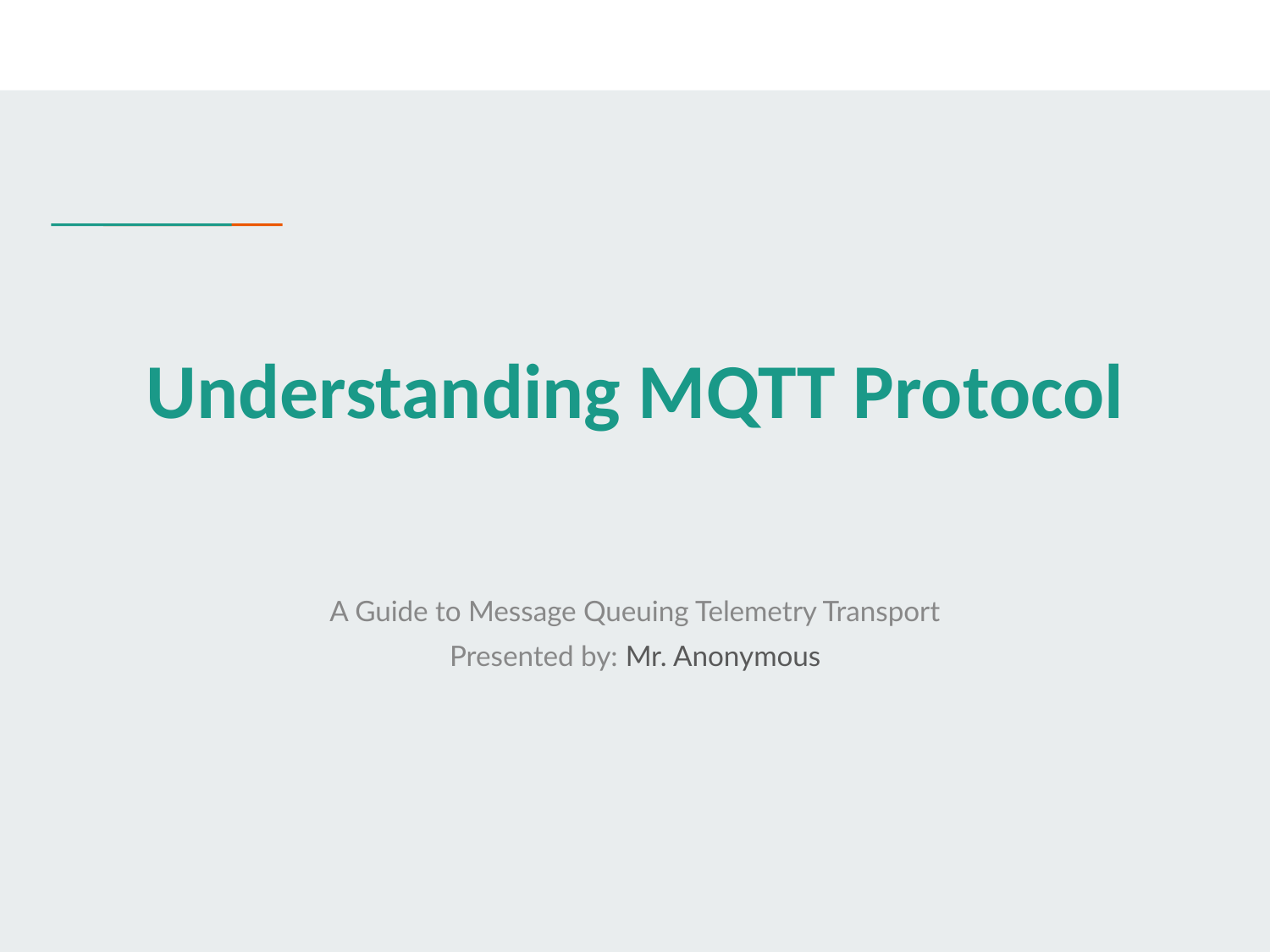

# Understanding MQTT Protocol
A Guide to Message Queuing Telemetry Transport
Presented by: Mr. Anonymous